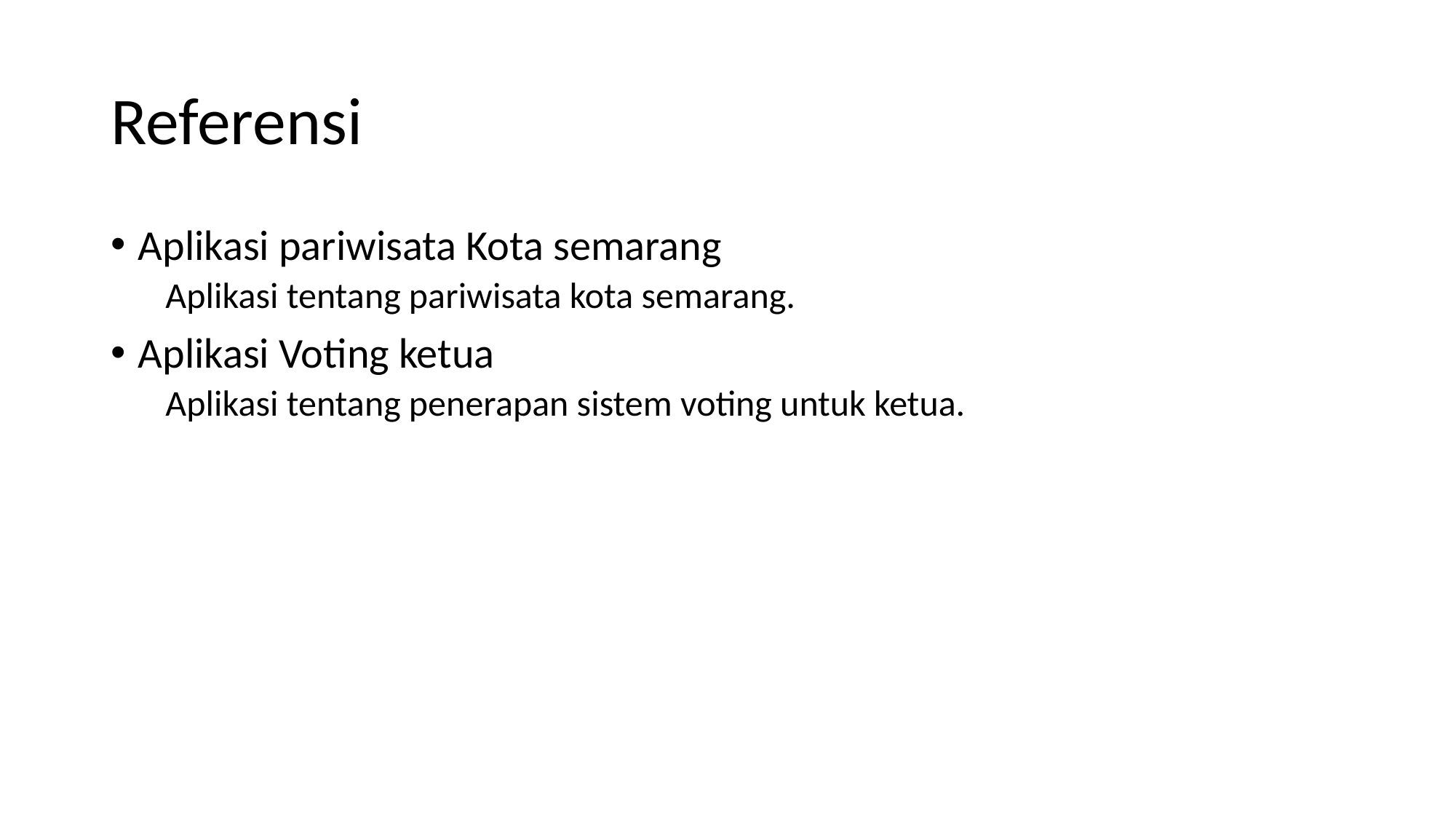

# Referensi
Aplikasi pariwisata Kota semarang
Aplikasi tentang pariwisata kota semarang.
Aplikasi Voting ketua
Aplikasi tentang penerapan sistem voting untuk ketua.